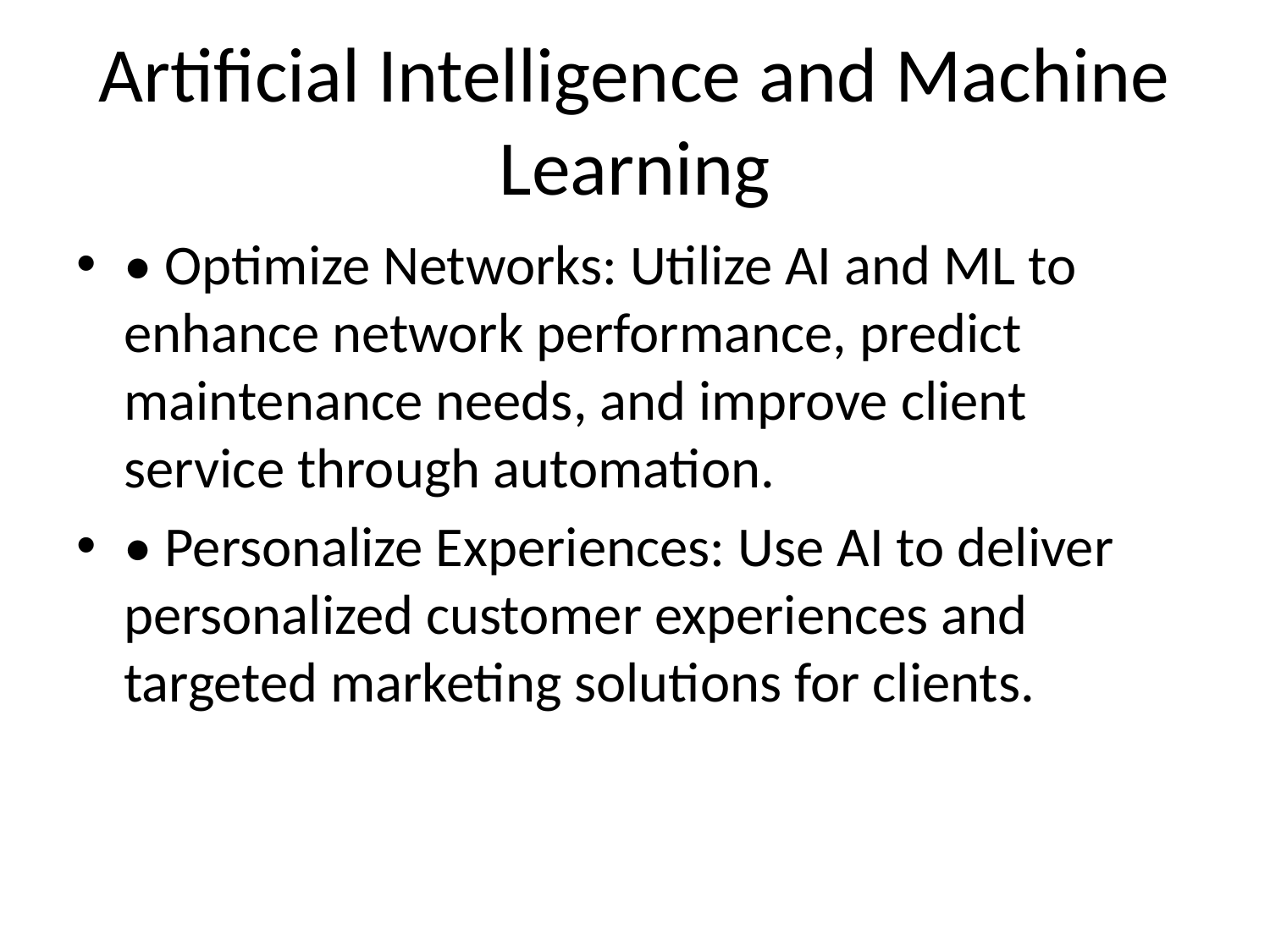

# Artificial Intelligence and Machine Learning
• Optimize Networks: Utilize AI and ML to enhance network performance, predict maintenance needs, and improve client service through automation.
• Personalize Experiences: Use AI to deliver personalized customer experiences and targeted marketing solutions for clients.